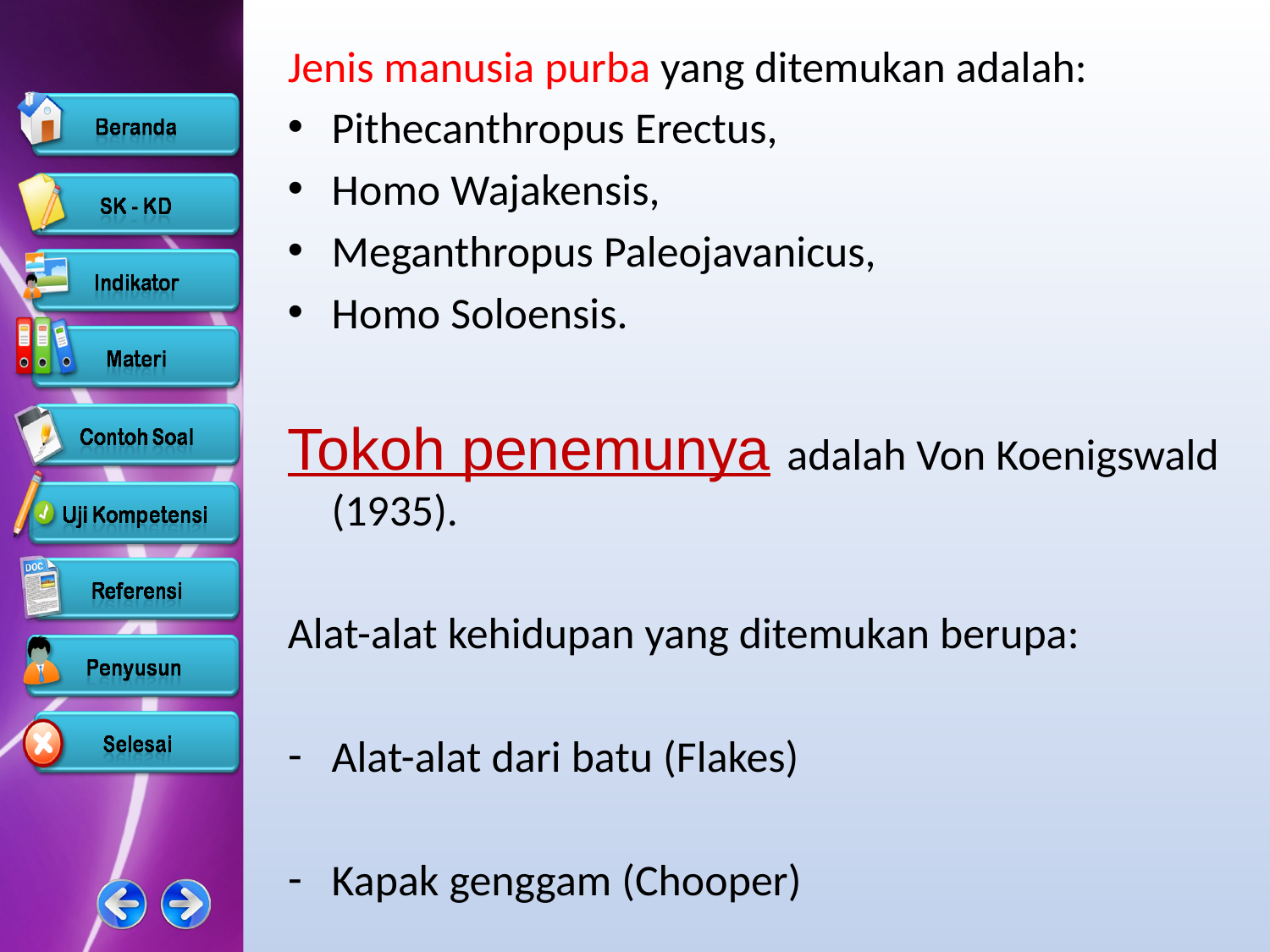

Jenis manusia purba yang ditemukan adalah:
Pithecanthropus Erectus,
Homo Wajakensis,
Meganthropus Paleojavanicus,
Homo Soloensis.

Tokoh penemunya adalah Von Koenigswald (1935).

Alat-alat kehidupan yang ditemukan berupa:

Alat-alat dari batu (Flakes)

Kapak genggam (Chooper)